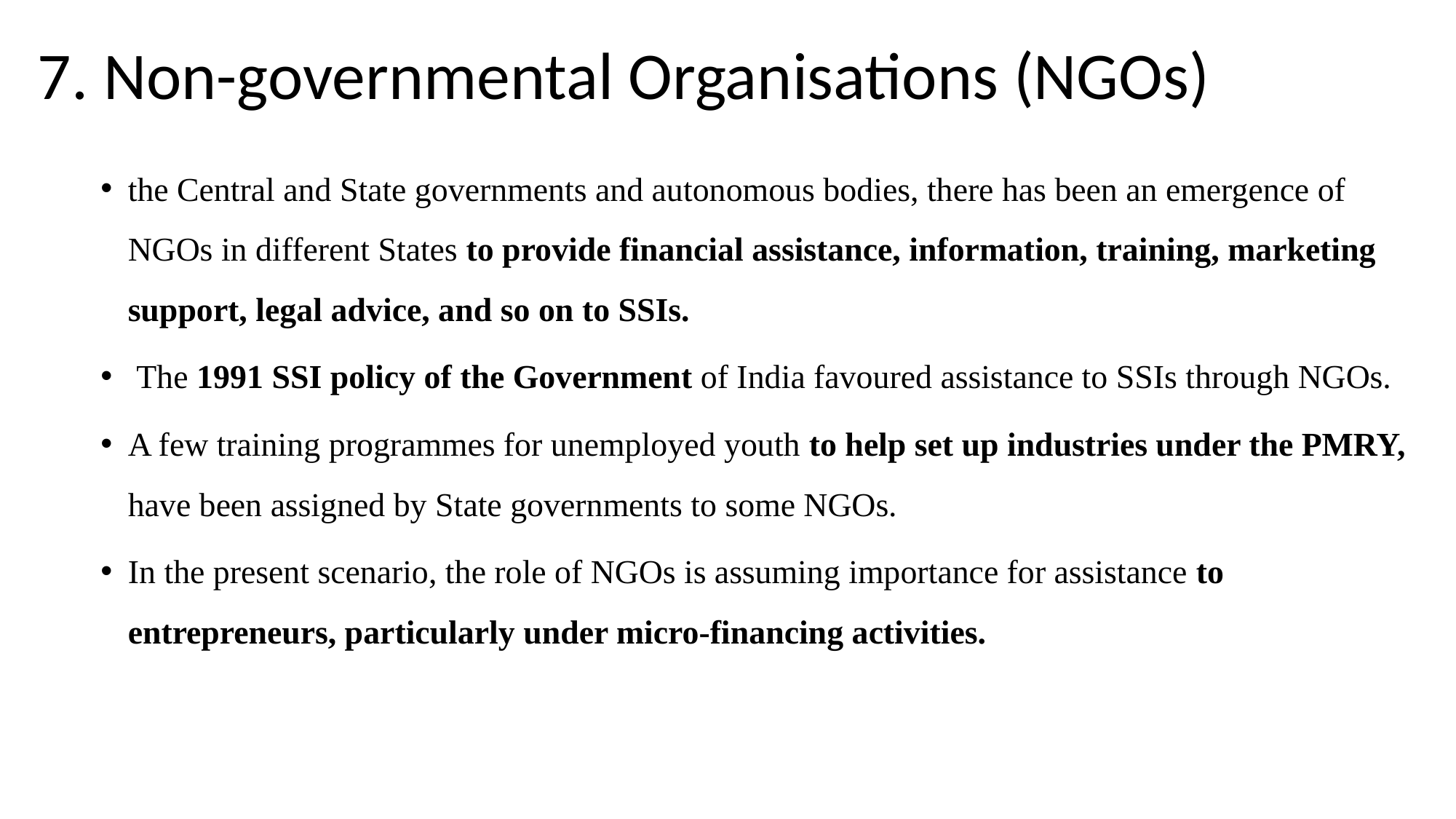

# 7. Non-governmental Organisations (NGOs)
the Central and State governments and autonomous bodies, there has been an emergence of NGOs in different States to provide financial assistance, information, training, marketing support, legal advice, and so on to SSIs.
 The 1991 SSI policy of the Government of India favoured assistance to SSIs through NGOs.
A few training programmes for unemployed youth to help set up industries under the PMRY, have been assigned by State governments to some NGOs.
In the present scenario, the role of NGOs is assuming importance for assistance to entrepreneurs, particularly under micro-financing activities.